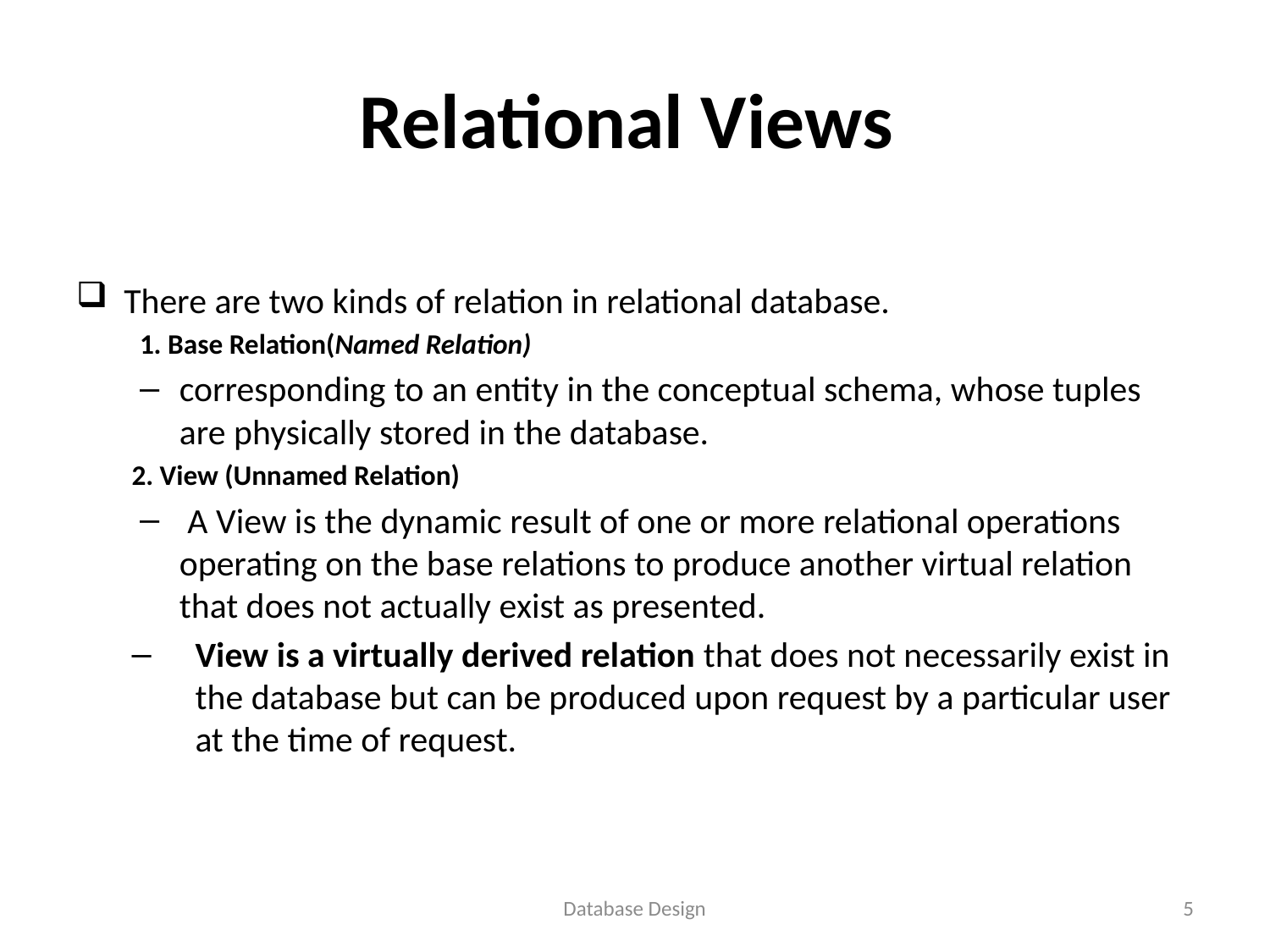

# Relational Views

There are two kinds of relation in relational database.
1. Base Relation(Named Relation)
corresponding to an entity in the conceptual schema, whose tuples are physically stored in the database.
2. View (Unnamed Relation)
 A View is the dynamic result of one or more relational operations operating on the base relations to produce another virtual relation that does not actually exist as presented.
View is a virtually derived relation that does not necessarily exist in the database but can be produced upon request by a particular user at the time of request.

Database Design
5